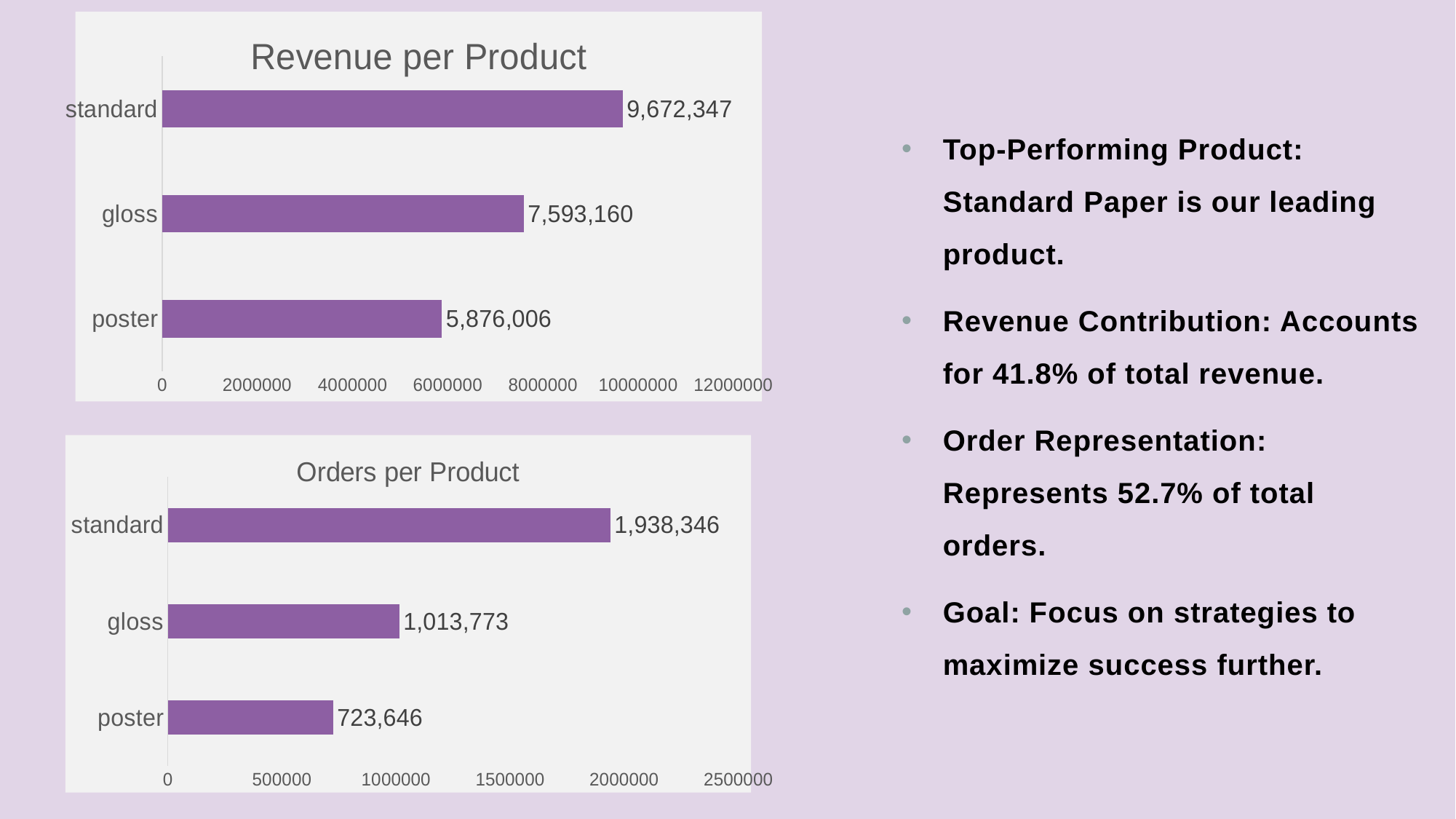

### Chart: Revenue per Product

| Category |  |
|---|---|
| poster | 5876005.52 |
| gloss | 7593159.77 |
| standard | 9672346.54 |
Top-Performing Product: Standard Paper is our leading product.
Revenue Contribution: Accounts for 41.8% of total revenue.
Order Representation: Represents 52.7% of total orders.
Goal: Focus on strategies to maximize success further.

### Chart: Orders per Product

| Category |  |
|---|---|
| poster | 723646.0 |
| gloss | 1013773.0 |
| standard | 1938346.0 |